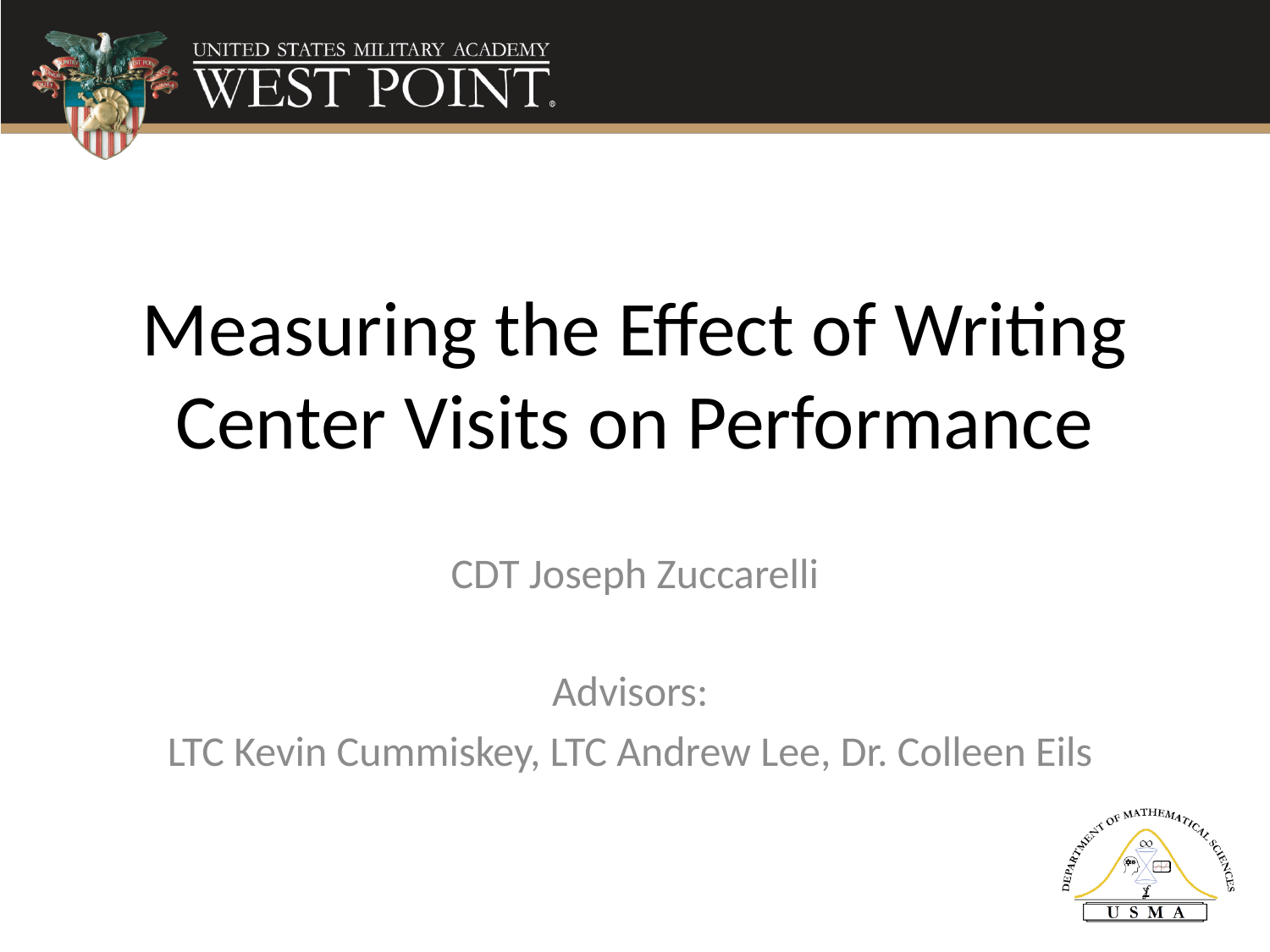

# Measuring the Effect of Writing Center Visits on Performance
CDT Joseph Zuccarelli

Advisors:
LTC Kevin Cummiskey, LTC Andrew Lee, Dr. Colleen Eils